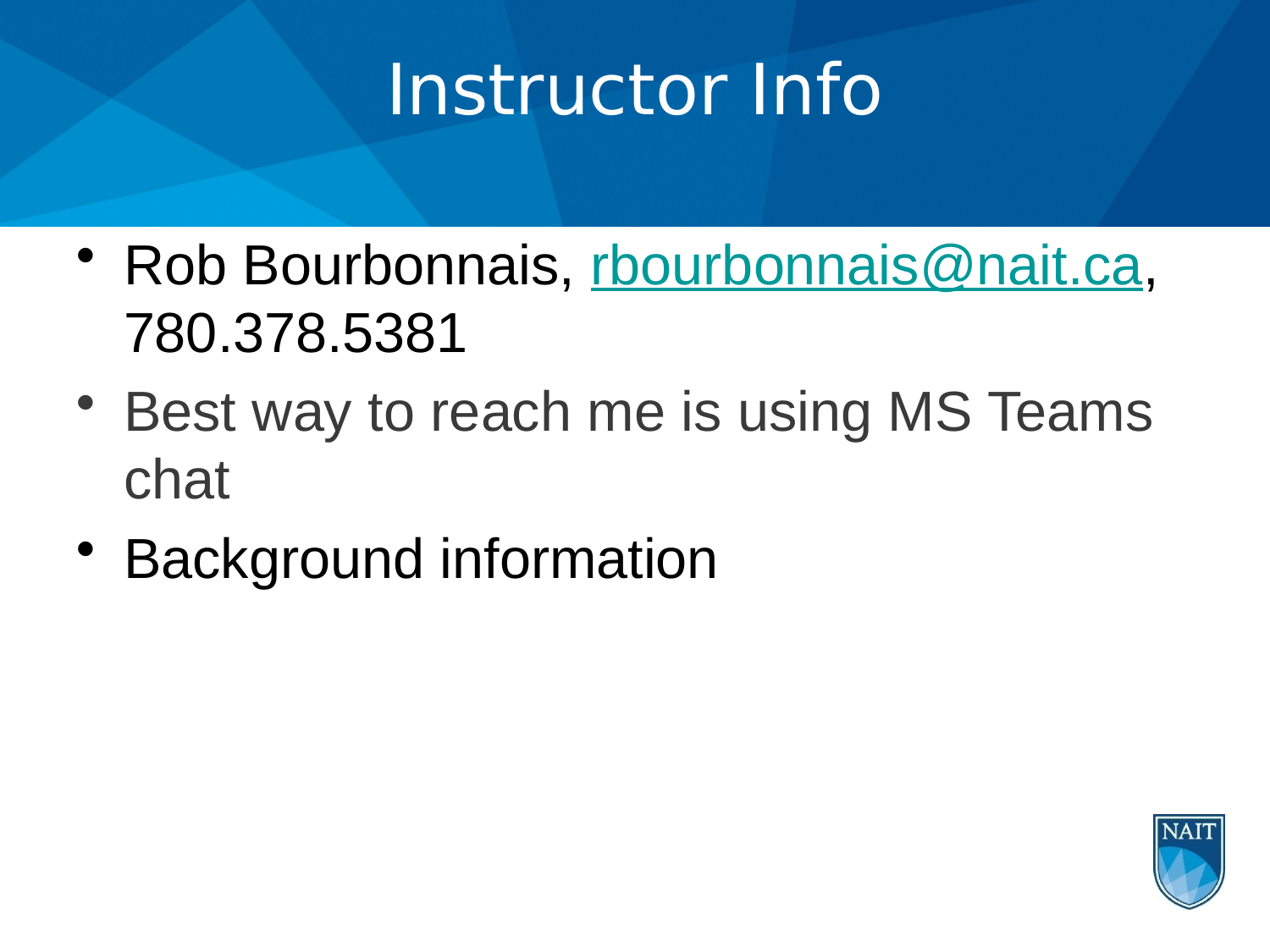

# Instructor Info
Rob Bourbonnais, rbourbonnais@nait.ca, 780.378.5381
Best way to reach me is using MS Teams chat
Background information